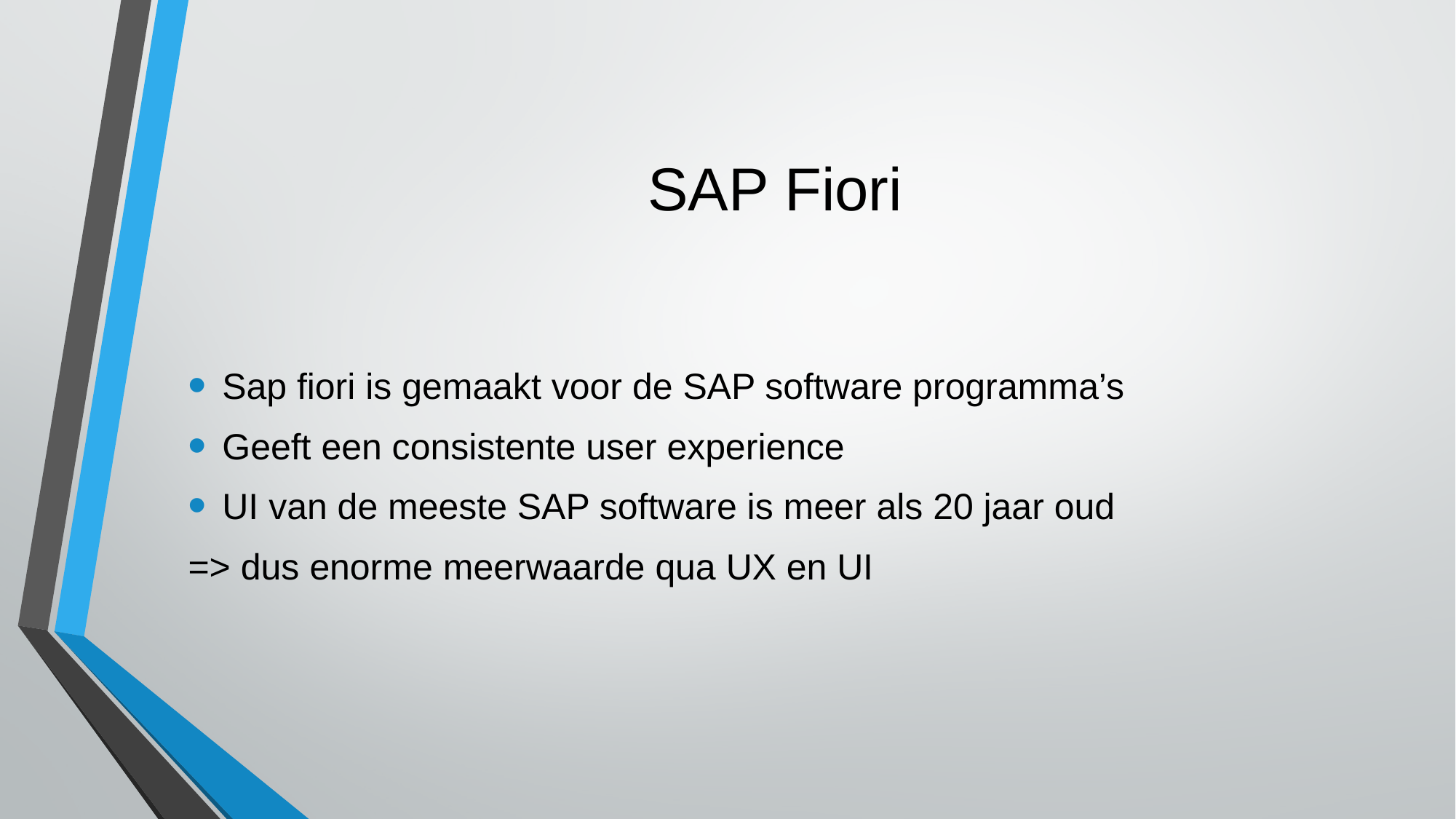

# SAP Fiori
Sap fiori is gemaakt voor de SAP software programma’s
Geeft een consistente user experience
UI van de meeste SAP software is meer als 20 jaar oud
=> dus enorme meerwaarde qua UX en UI